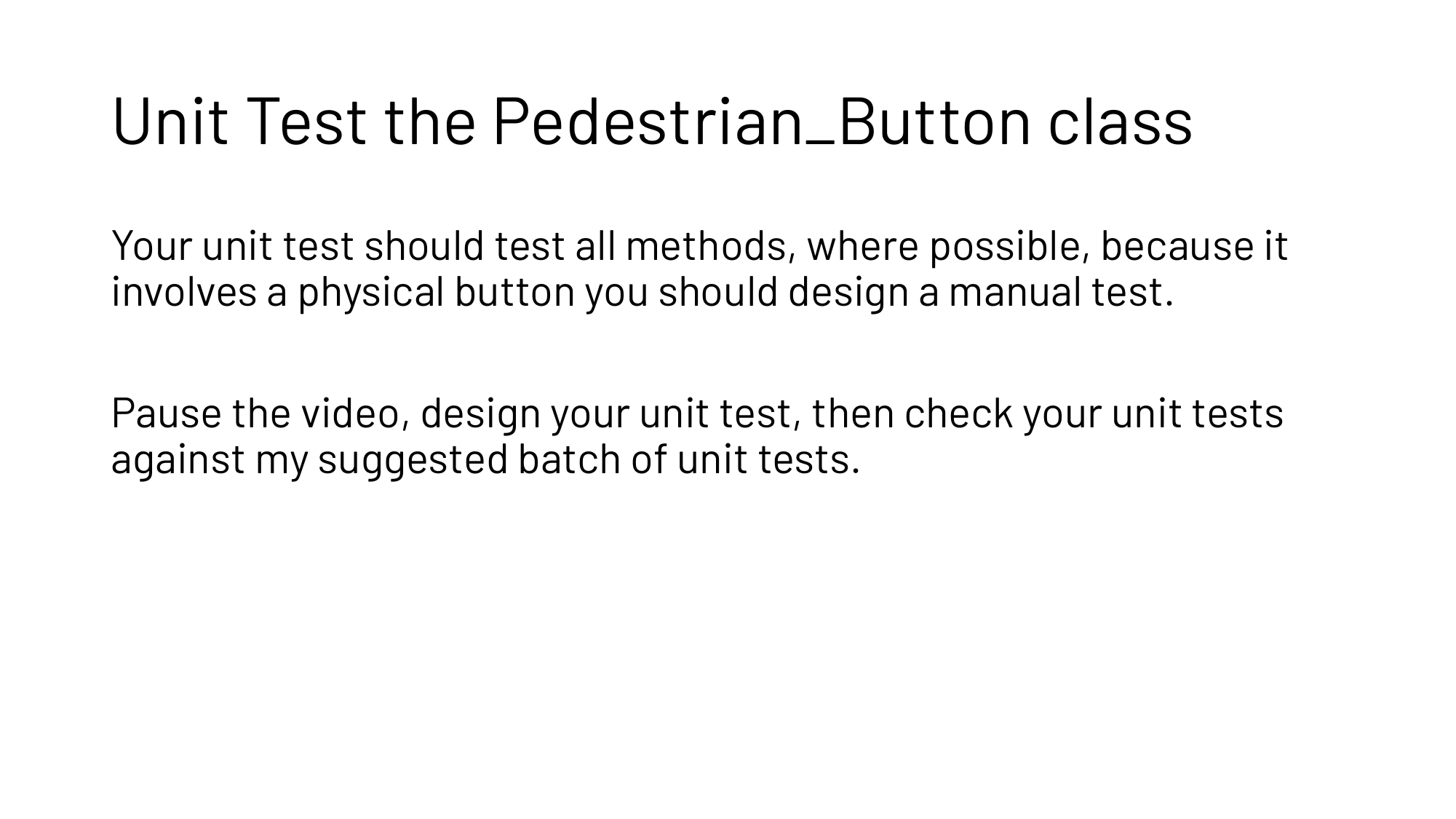

# Unit Test the Pedestrian_Button class
Your unit test should test all methods, where possible, because it involves a physical button you should design a manual test.

Pause the video, design your unit test, then check your unit tests against my suggested batch of unit tests.